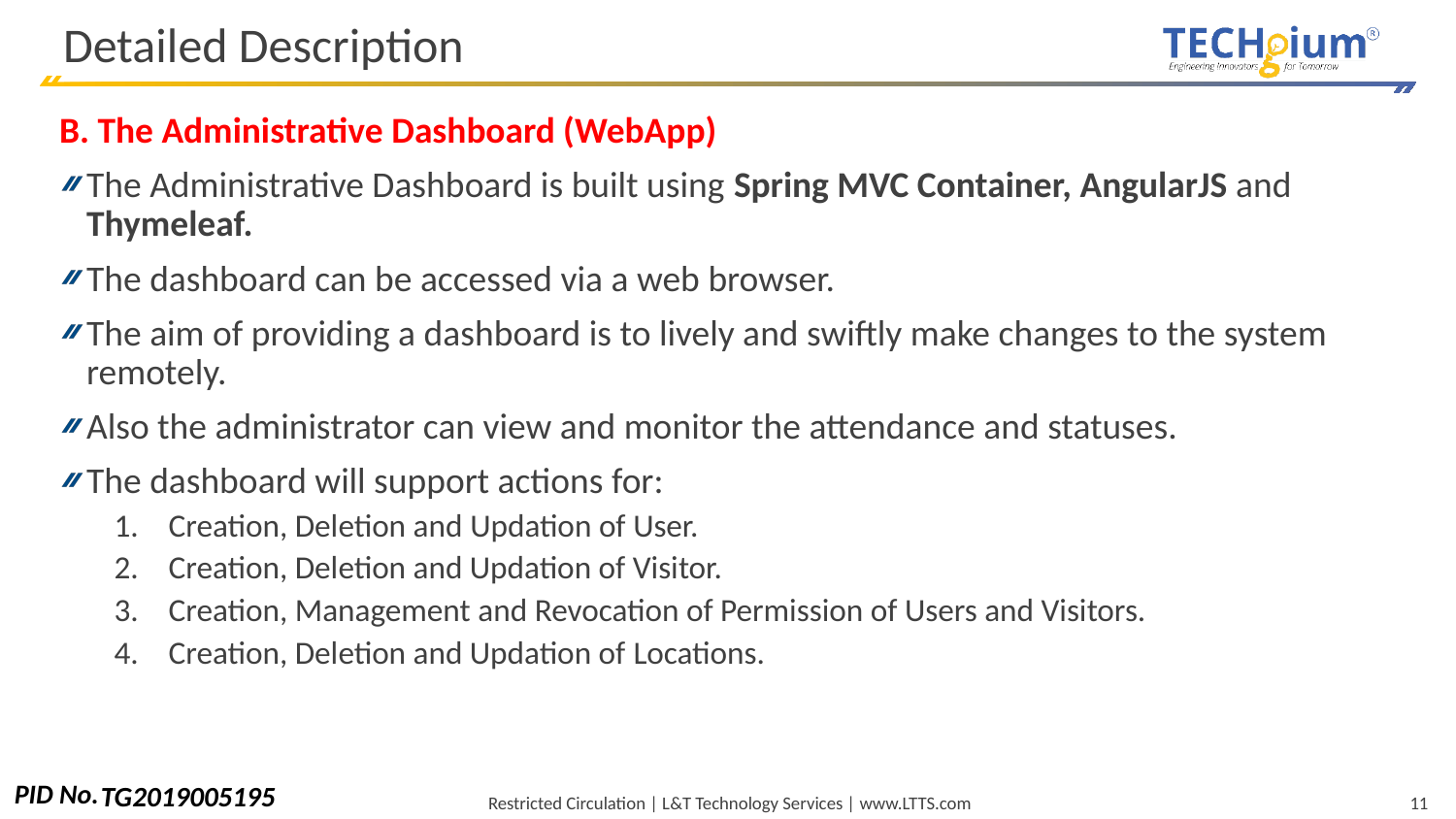

# Detailed Description
B. The Administrative Dashboard (WebApp)
The Administrative Dashboard is built using Spring MVC Container, AngularJS and Thymeleaf.
The dashboard can be accessed via a web browser.
The aim of providing a dashboard is to lively and swiftly make changes to the system remotely.
Also the administrator can view and monitor the attendance and statuses.
The dashboard will support actions for:
Creation, Deletion and Updation of User.
Creation, Deletion and Updation of Visitor.
Creation, Management and Revocation of Permission of Users and Visitors.
Creation, Deletion and Updation of Locations.
TG2019005195